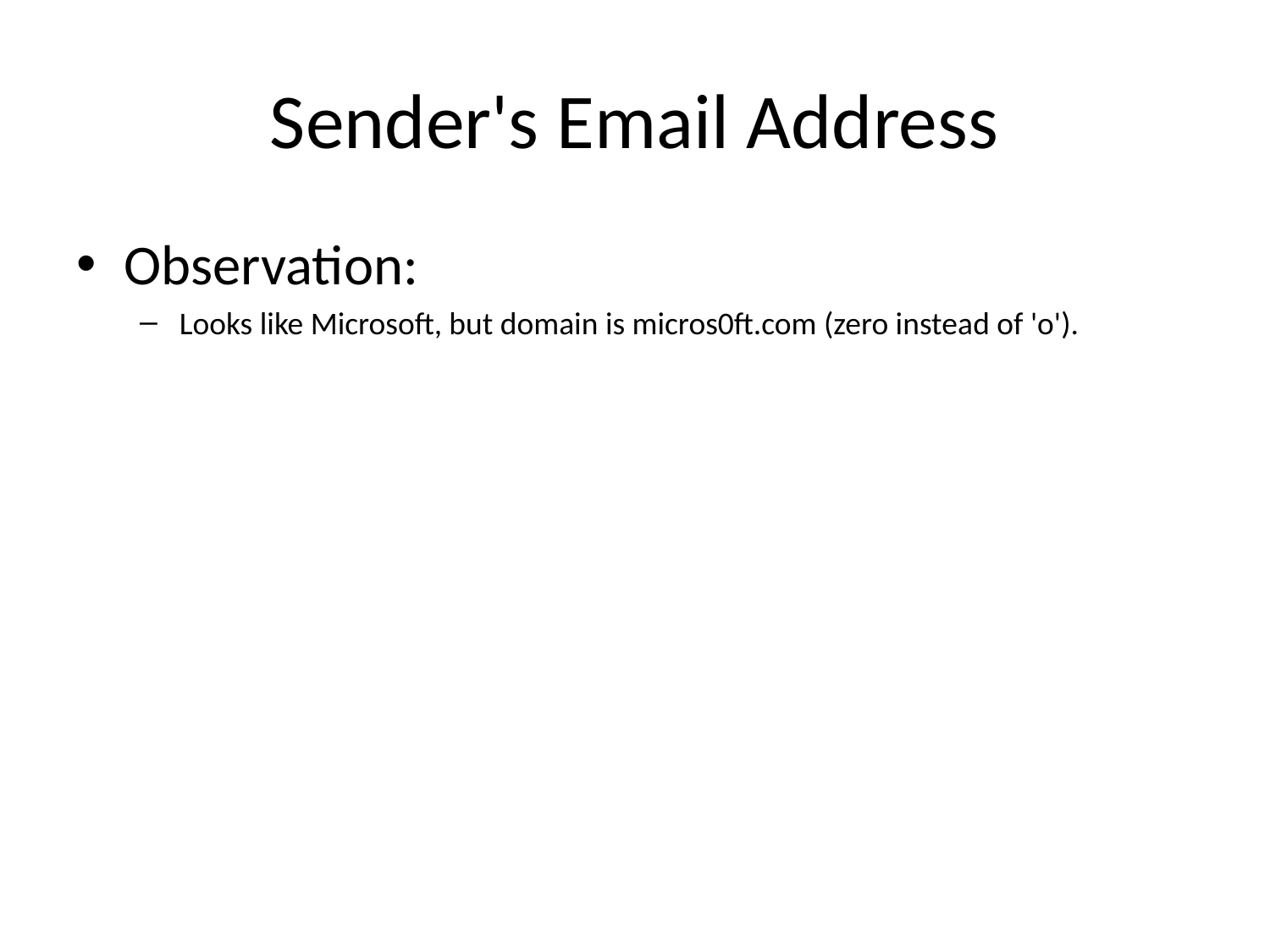

# Sender's Email Address
Observation:
Looks like Microsoft, but domain is micros0ft.com (zero instead of 'o').